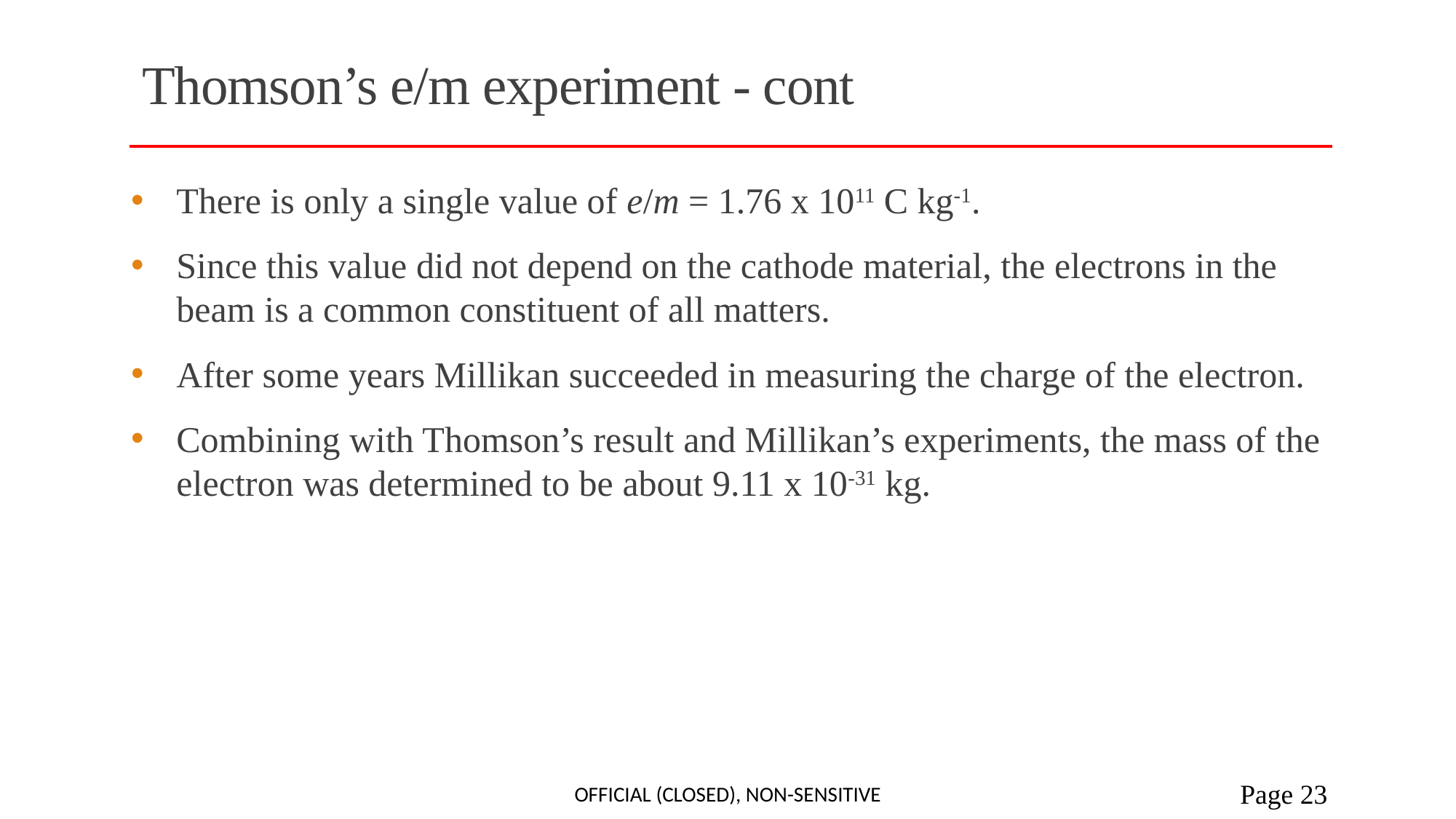

# Thomson’s e/m experiment - cont
There is only a single value of e/m = 1.76 x 1011 C kg-1.
Since this value did not depend on the cathode material, the electrons in the beam is a common constituent of all matters.
After some years Millikan succeeded in measuring the charge of the electron.
Combining with Thomson’s result and Millikan’s experiments, the mass of the electron was determined to be about 9.11 x 10-31 kg.

Official (closed), Non-sensitive
 Page 23